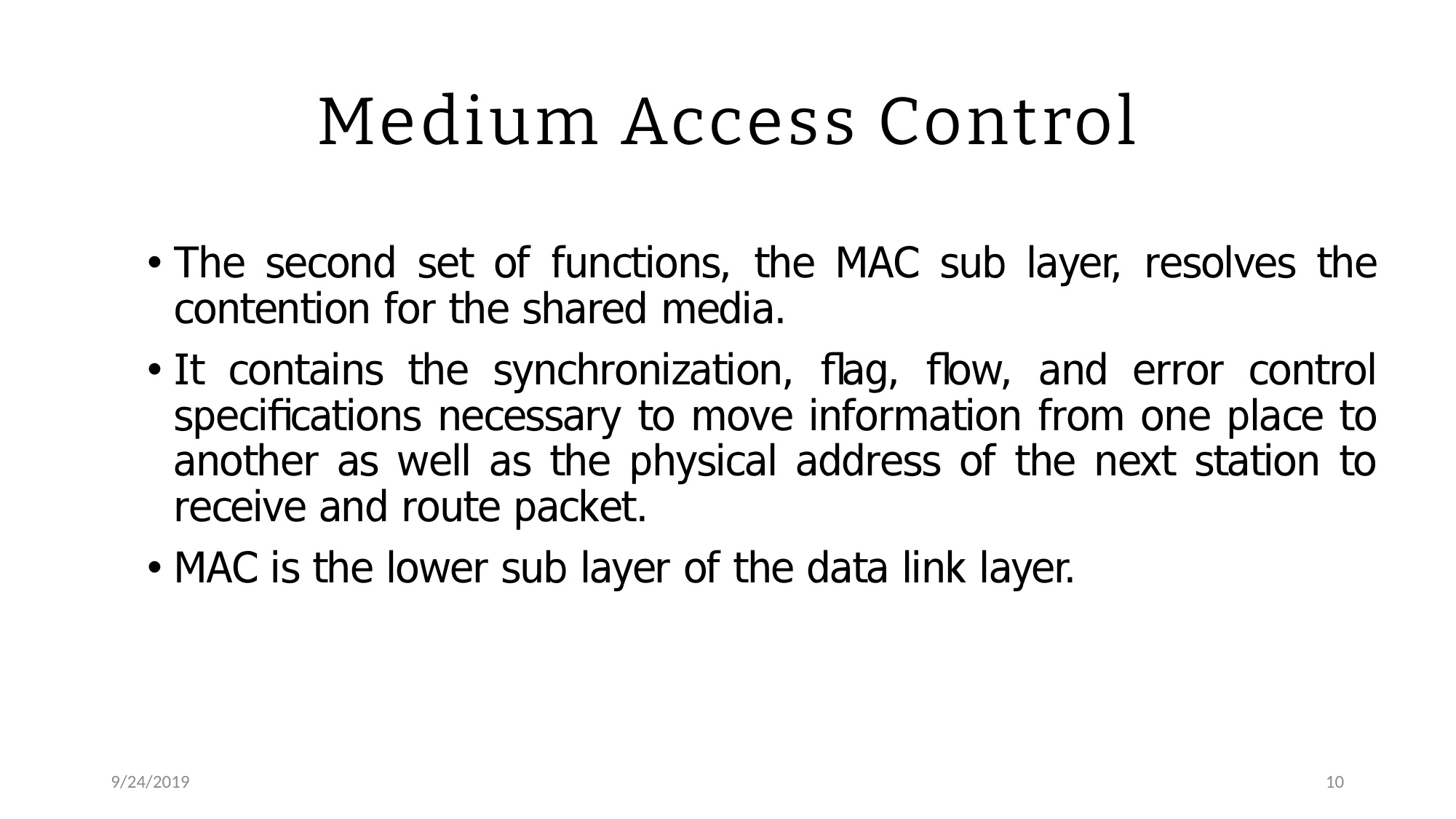

# Medium Access Control
The second set of functions, the MAC sub layer, resolves the contention for the shared media.
It contains the synchronization, flag, flow, and error control specifications necessary to move information from one place to another as well as the physical address of the next station to receive and route packet.
MAC is the lower sub layer of the data link layer.
9/24/2019
10